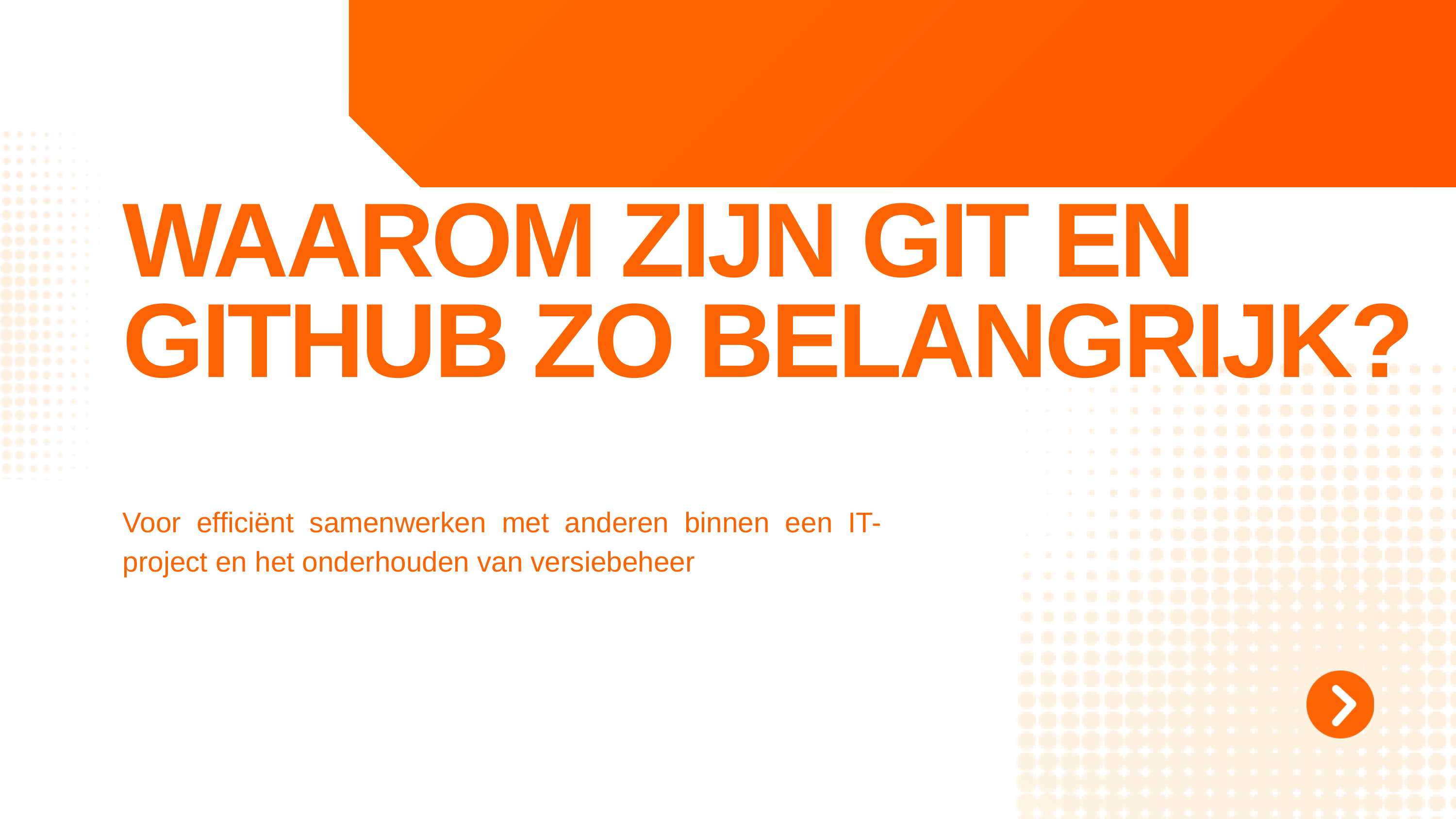

WAAROM ZIJN GIT EN GITHUB ZO BELANGRIJK?

Voor efficiënt samenwerken met anderen binnen een IT-project en het onderhouden van versiebeheer